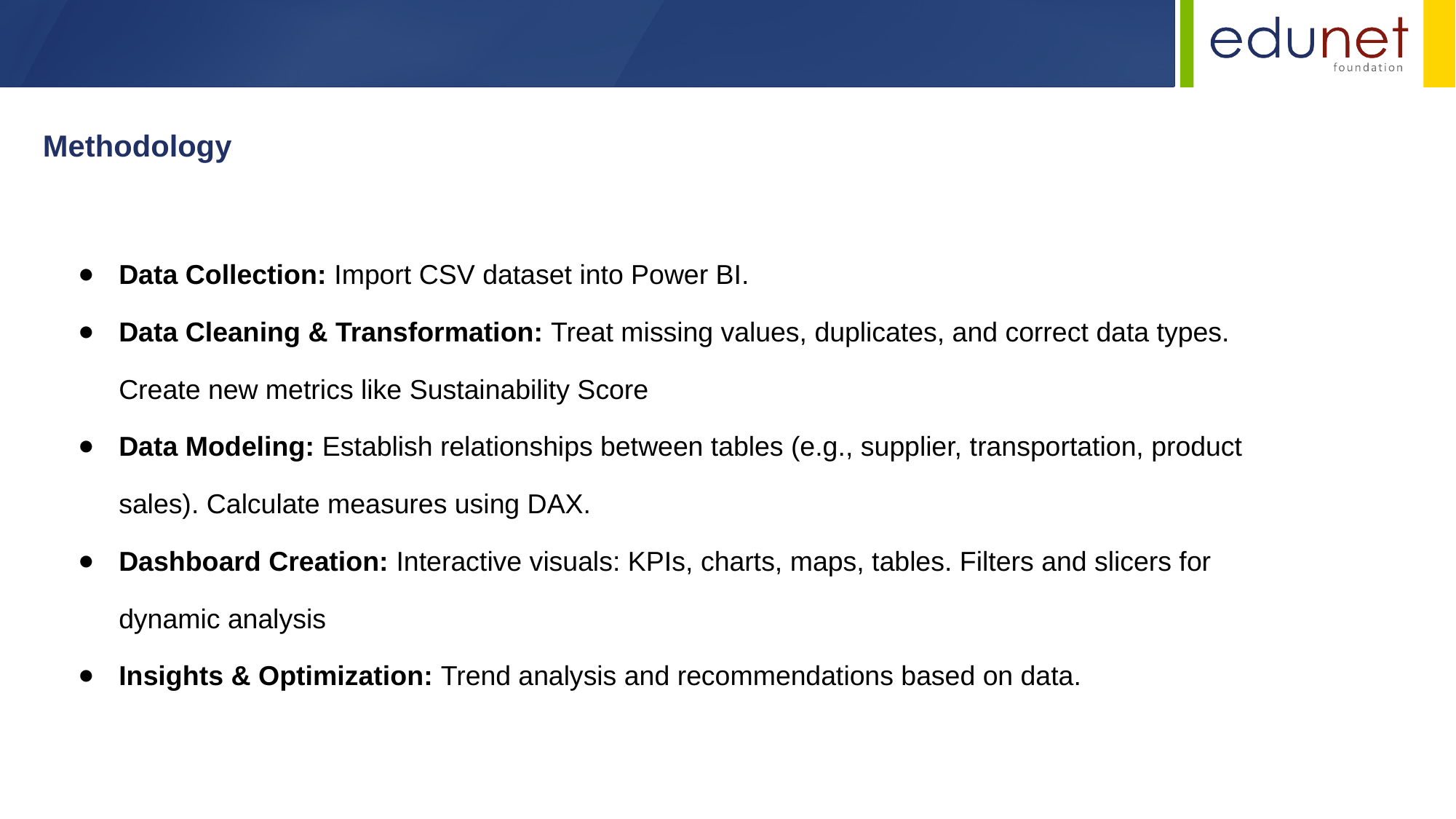

Methodology
Data Collection: Import CSV dataset into Power BI.
Data Cleaning & Transformation: Treat missing values, duplicates, and correct data types. Create new metrics like Sustainability Score
Data Modeling: Establish relationships between tables (e.g., supplier, transportation, product sales). Calculate measures using DAX.
Dashboard Creation: Interactive visuals: KPIs, charts, maps, tables. Filters and slicers for dynamic analysis
Insights & Optimization: Trend analysis and recommendations based on data.